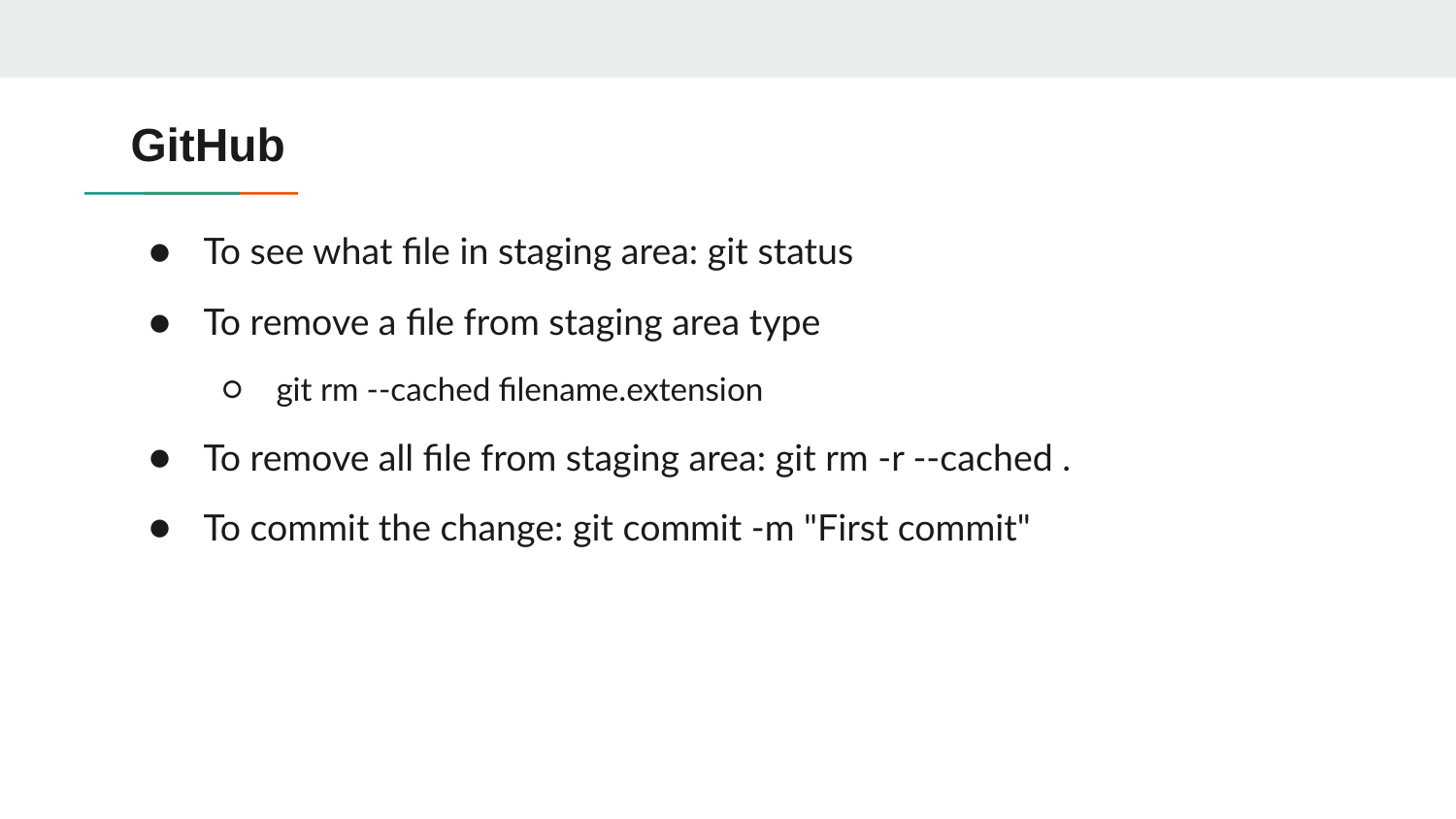

# GitHub
To see what file in staging area: git status
To remove a file from staging area type
git rm --cached filename.extension
To remove all file from staging area: git rm -r --cached .
To commit the change: git commit -m "First commit"